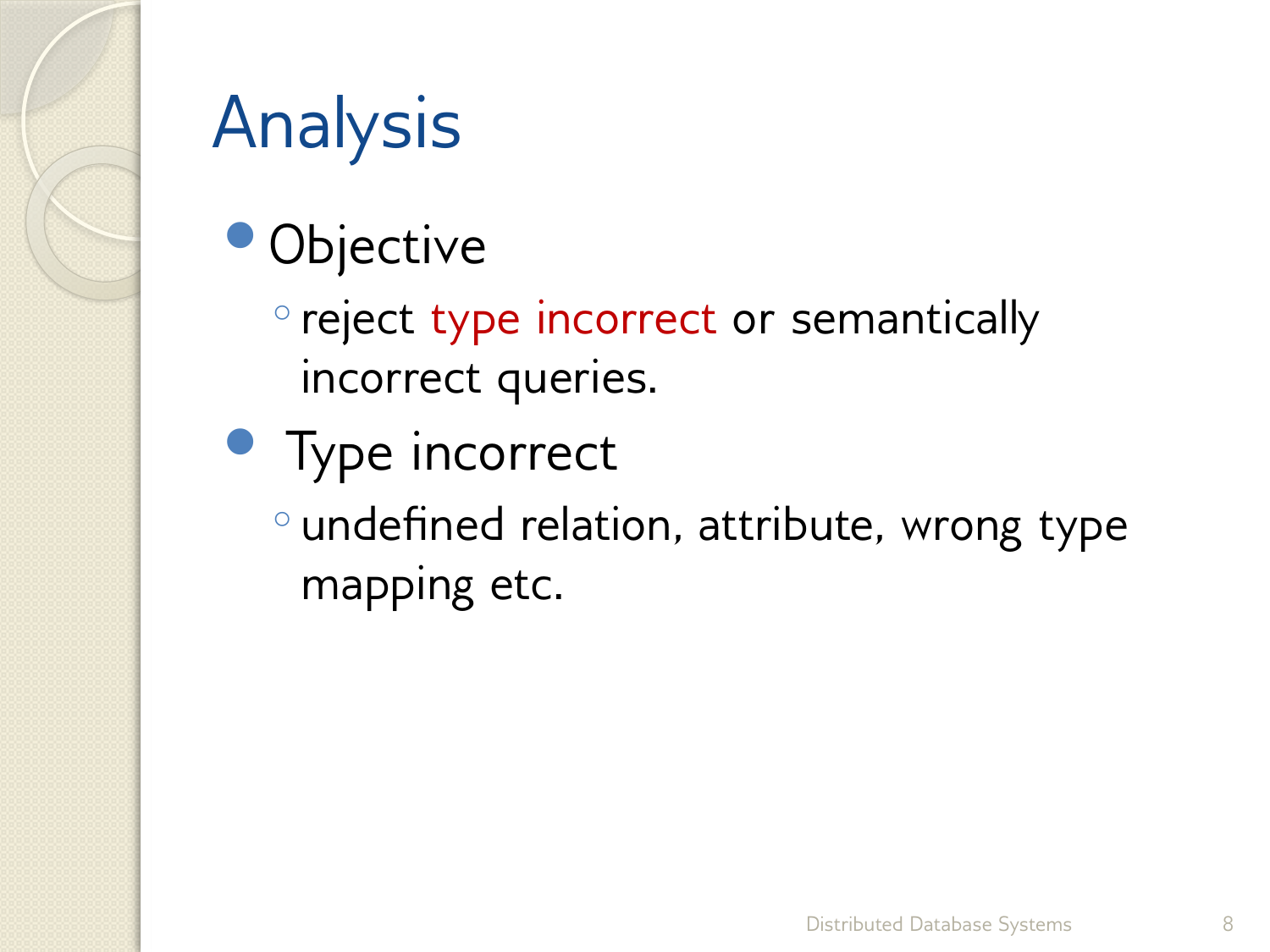

# Analysis
Objective
reject type incorrect or semantically incorrect queries.
 Type incorrect
undefined relation, attribute, wrong type mapping etc.

Distributed Database Systems
8